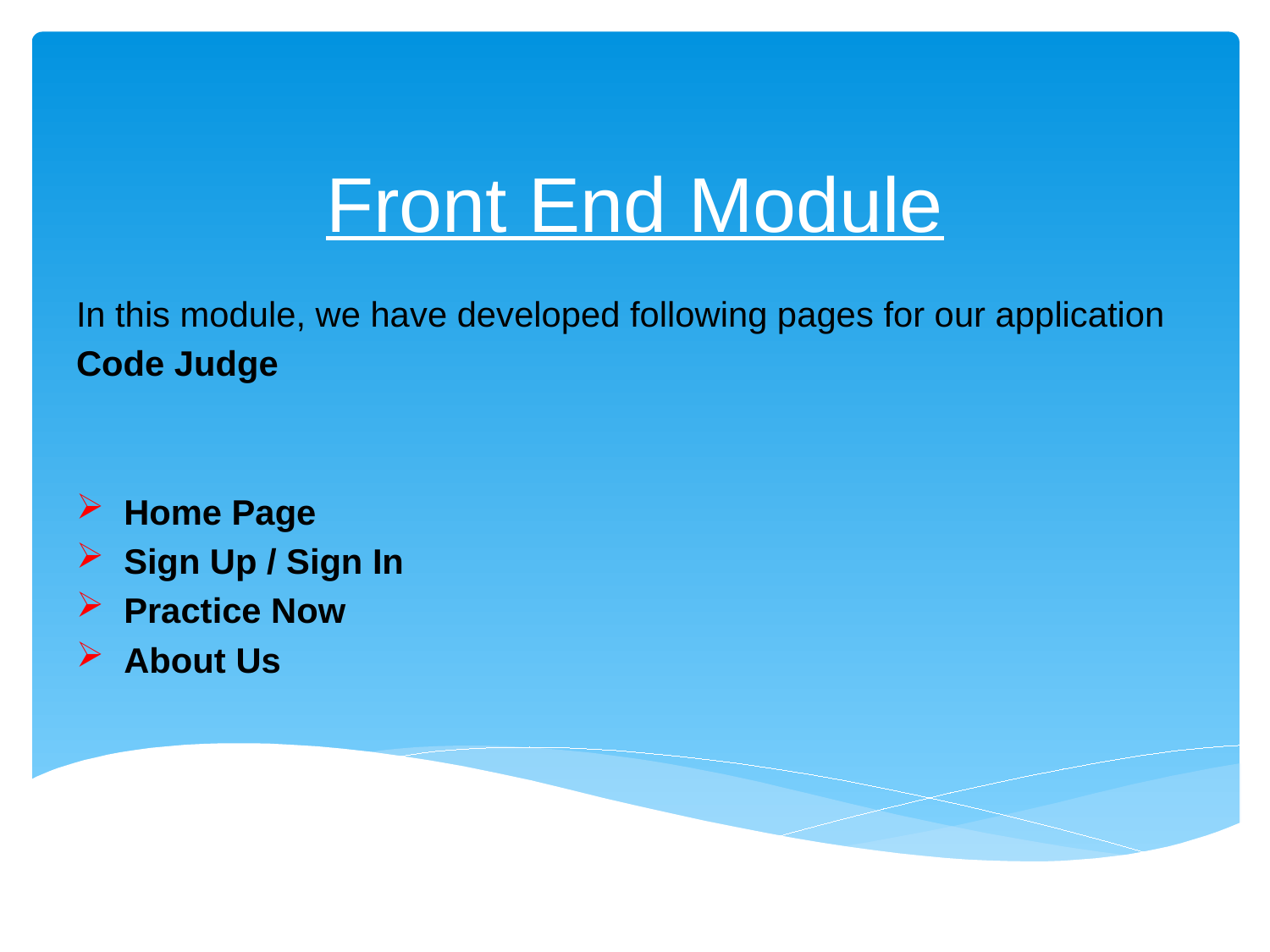

# Front End Module
In this module, we have developed following pages for our application
Code Judge

Home Page
Sign Up / Sign In
Practice Now
About Us